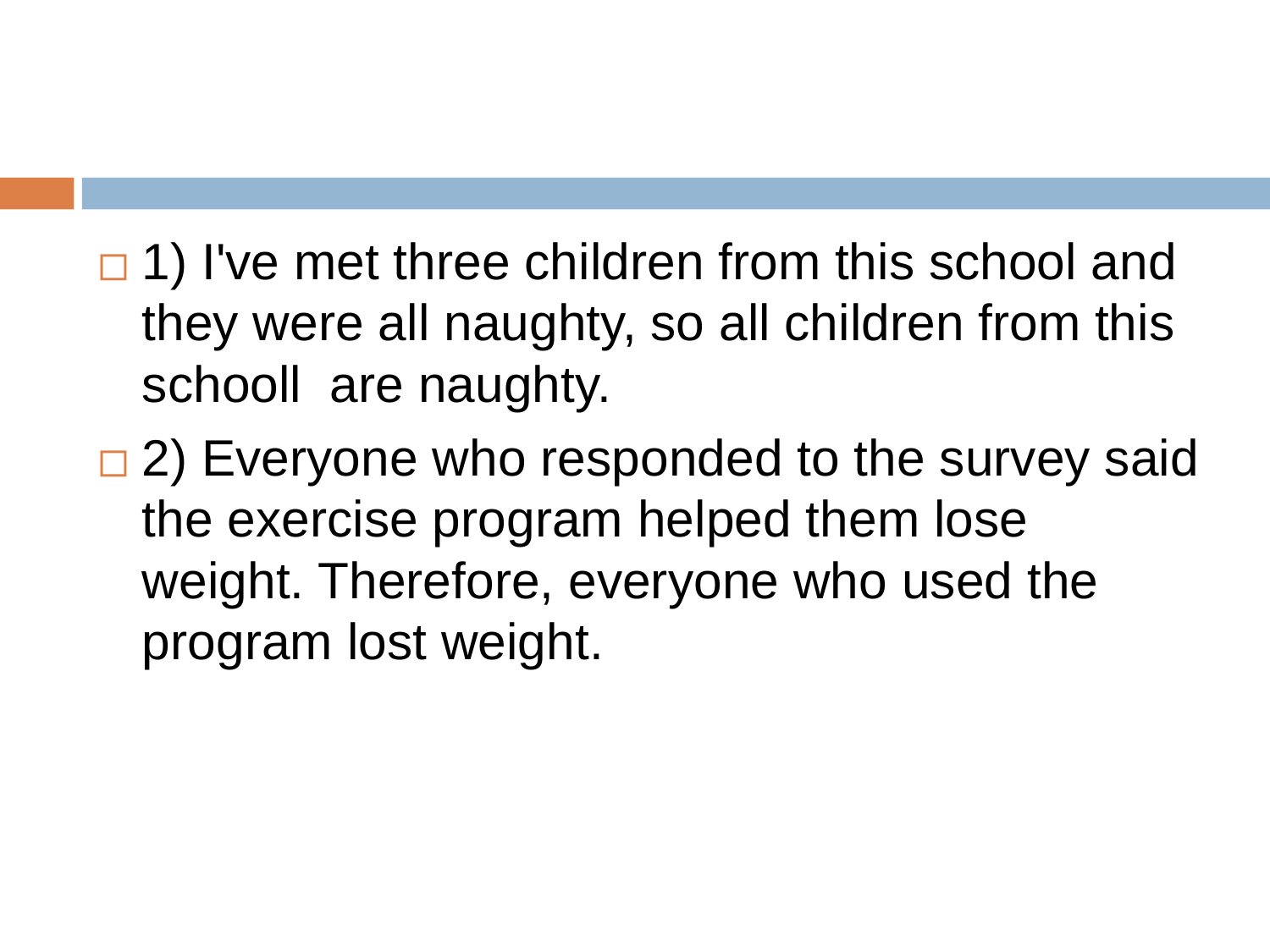

#
1) I've met three children from this school and they were all naughty, so all children from this schooll  are naughty.
2) Everyone who responded to the survey said the exercise program helped them lose weight. Therefore, everyone who used the program lost weight.